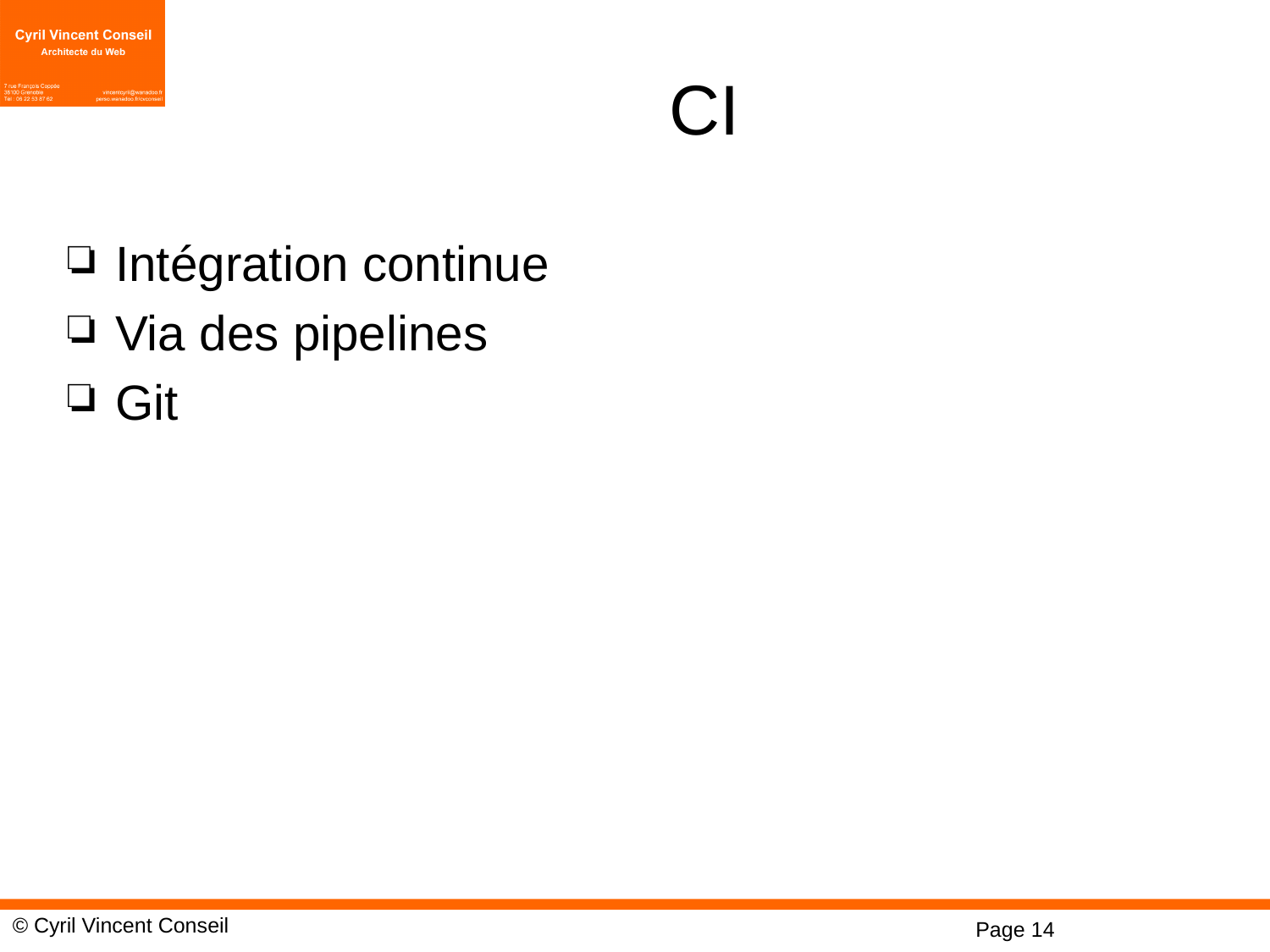

# CI
Intégration continue
Via des pipelines
Git